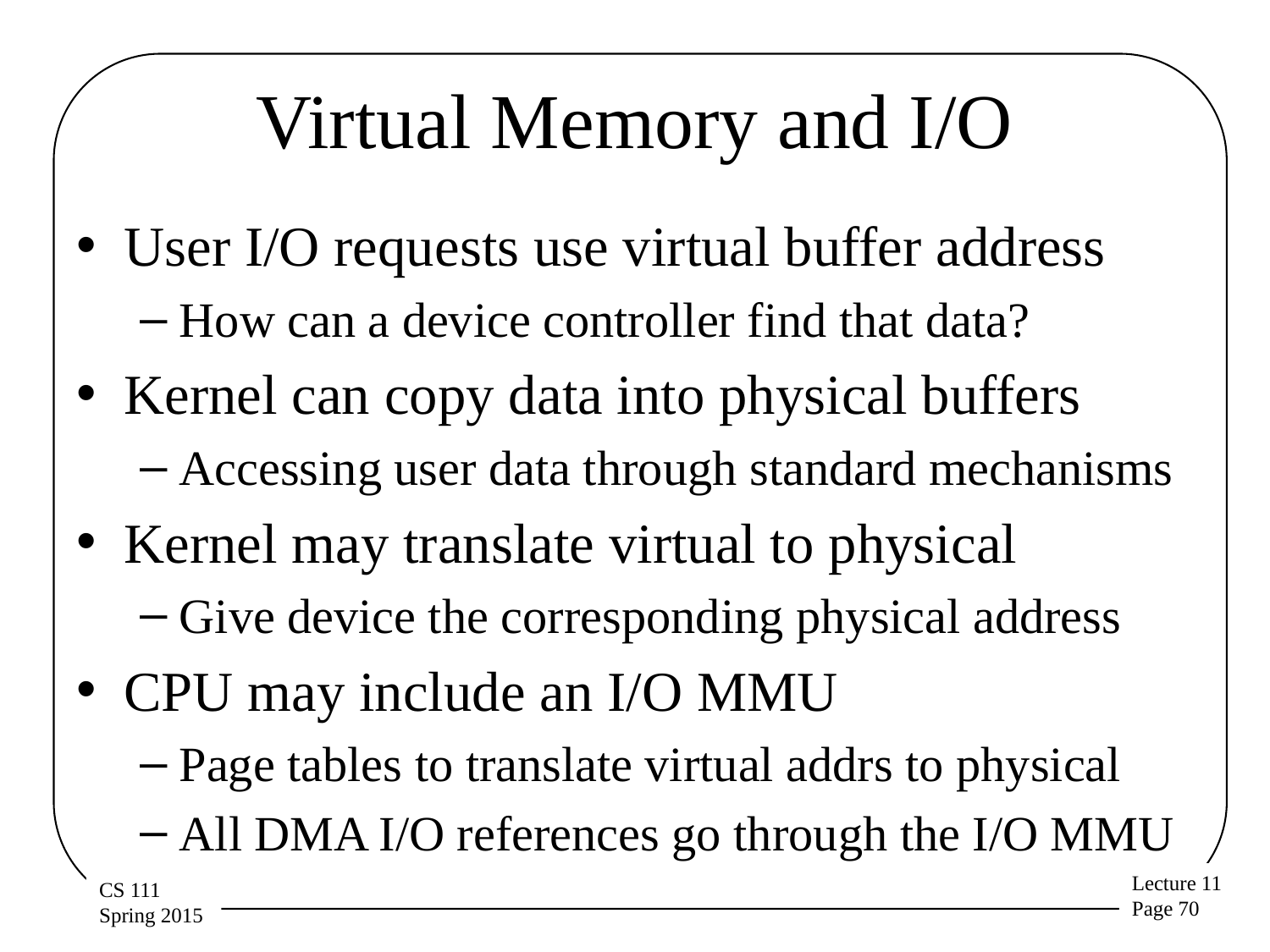

# Virtual Memory and I/O
User I/O requests use virtual buffer address
How can a device controller find that data?
Kernel can copy data into physical buffers
Accessing user data through standard mechanisms
Kernel may translate virtual to physical
Give device the corresponding physical address
CPU may include an I/O MMU
Page tables to translate virtual addrs to physical
All DMA I/O references go through the I/O MMU